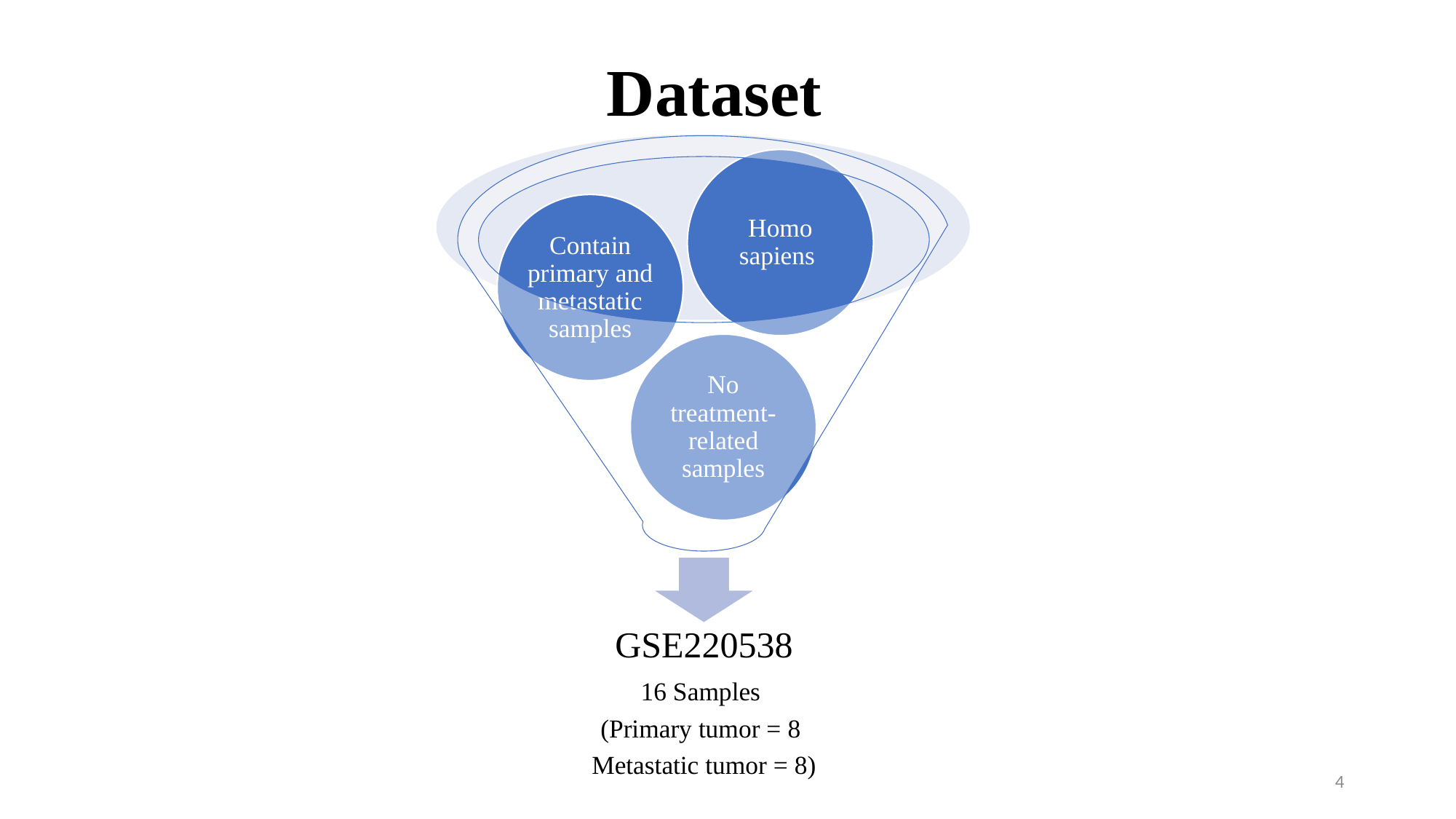

# Dataset
GSE220538
16 Samples
(Primary tumor = 8
Metastatic tumor = 8)
No treatment-related samples
Contain primary and metastatic samples
Homo sapiens
4